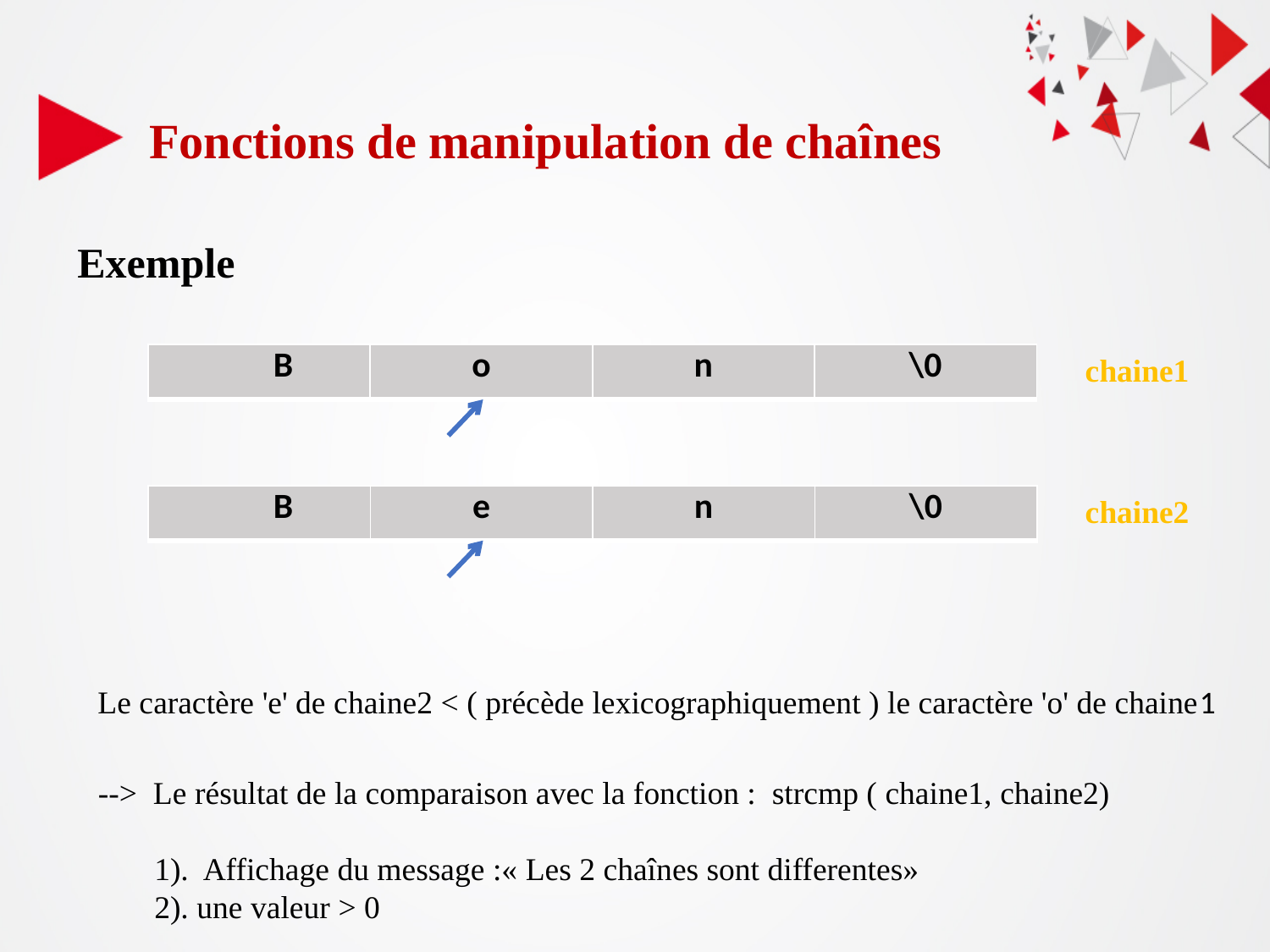

# Fonctions de manipulation de chaînes
     Exemple

| B | o | n | \0 |
| --- | --- | --- | --- |
chaine1
| B | e | n | \0 |
| --- | --- | --- | --- |
chaine2
Le caractère 'e' de chaine2 < ( précède lexicographiquement ) le caractère 'o' de chaine1
-->  Le résultat de la comparaison avec la fonction :  strcmp ( chaine1, chaine2)

       1).  Affichage du message :« Les 2 chaînes sont differentes»
       2). une valeur > 0
37